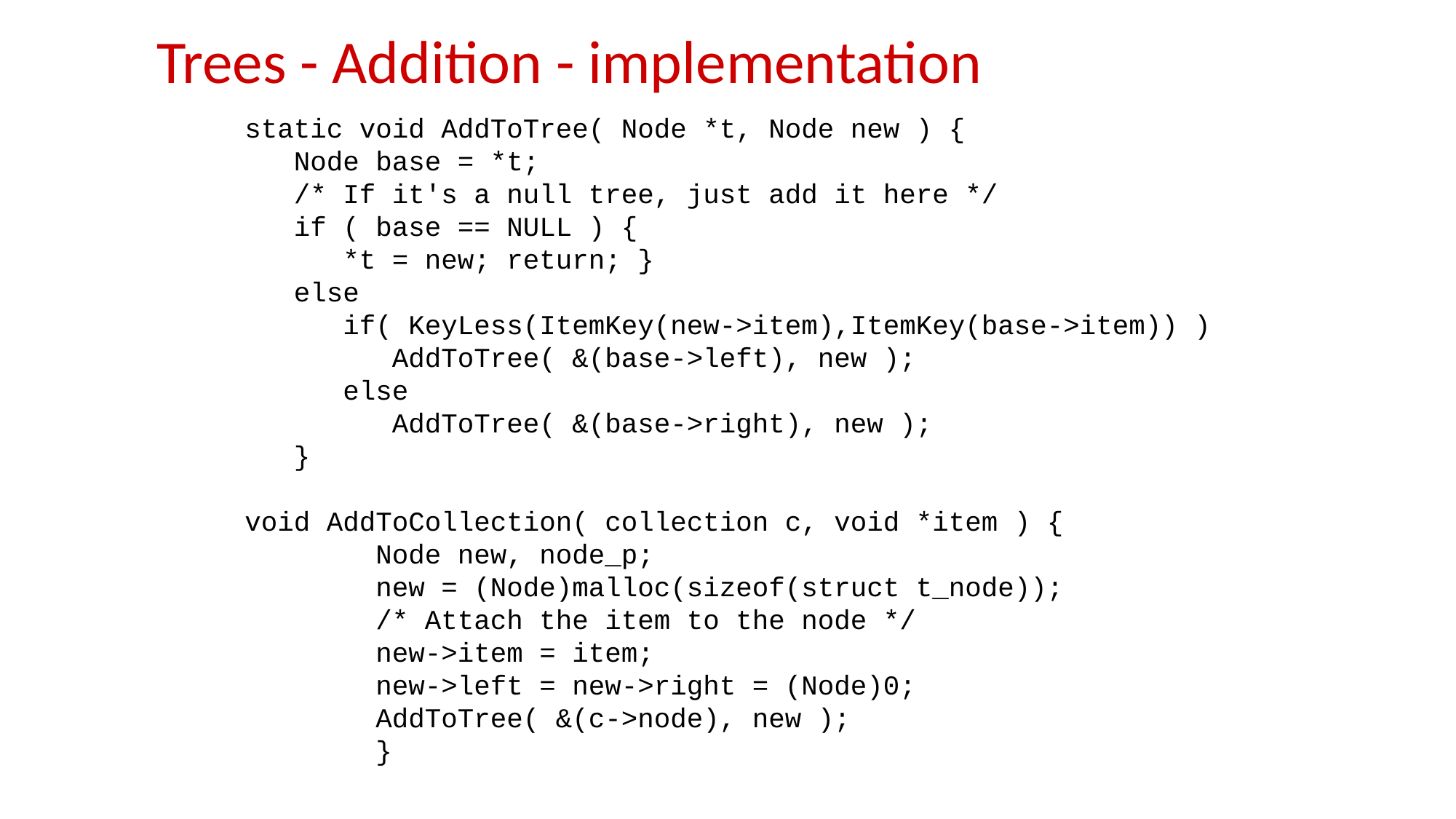

# Trees - Addition - implementation
static void AddToTree( Node *t, Node new ) {
   Node base = *t;
   /* If it's a null tree, just add it here */
   if ( base == NULL ) {
      *t = new; return; }
   else
      if( KeyLess(ItemKey(new->item),ItemKey(base->item)) )
         AddToTree( &(base->left), new );
      else
         AddToTree( &(base->right), new );
   }

void AddToCollection( collection c, void *item ) {
        Node new, node_p;
        new = (Node)malloc(sizeof(struct t_node));
        /* Attach the item to the node */
        new->item = item;
        new->left = new->right = (Node)0;
        AddToTree( &(c->node), new );
        }